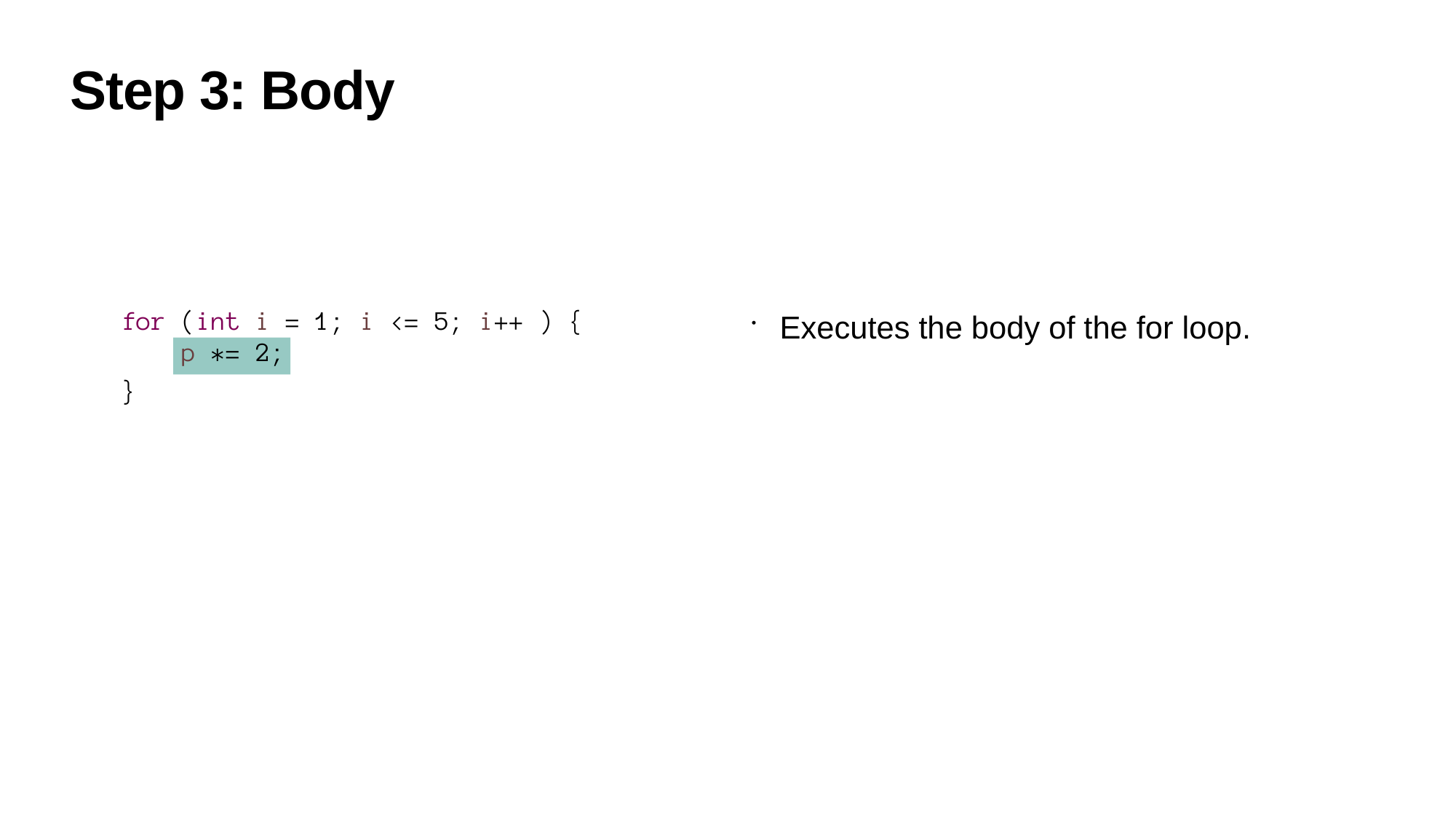

# Step 3: Body
| for (int i = 1; i <= 5; i++ ) { |
| --- |
| p \*= 2; |
| } |
Executes the body of the for loop.